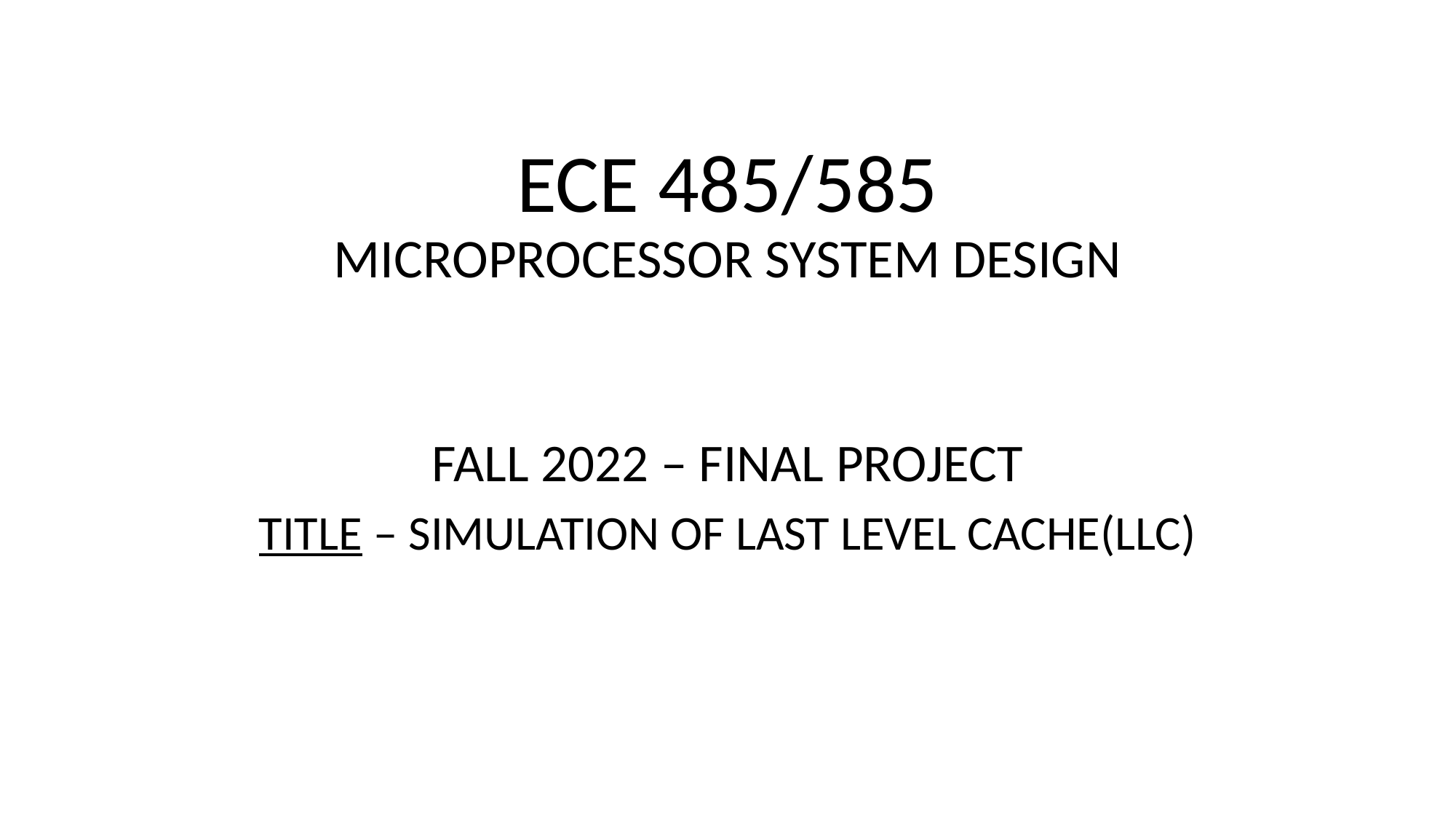

# ECE 485/585 MICROPROCESSOR SYSTEM DESIGN
FALL 2022 – FINAL PROJECT
TITLE – SIMULATION OF LAST LEVEL CACHE(LLC)